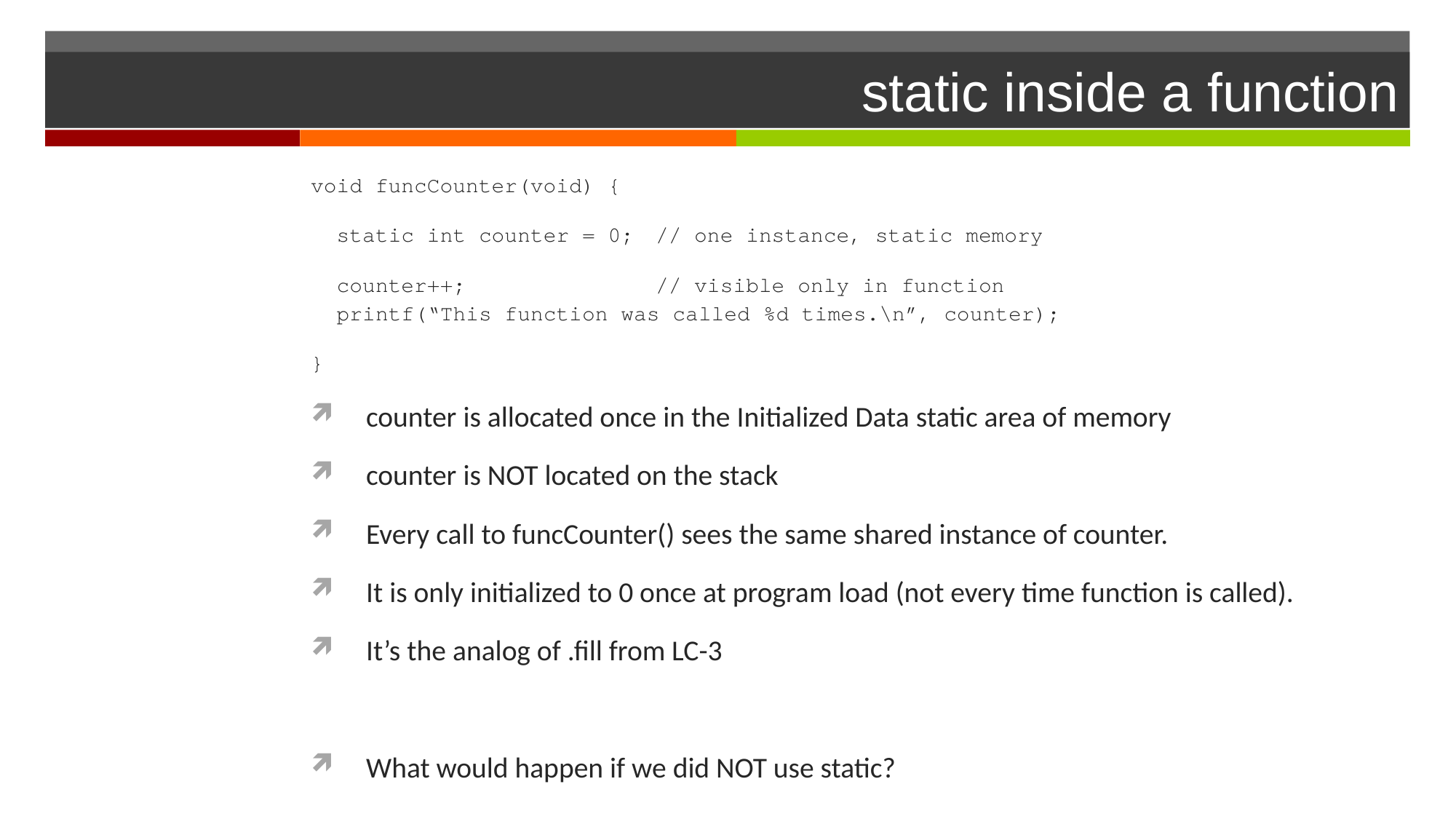

# static inside a function
void funcCounter(void) {
  static int counter = 0; 	// one instance, static memory
  counter++;          	// visible only in function
  printf(“This function was called %d times.\n”, counter);
}
counter is allocated once in the Initialized Data static area of memory
counter is NOT located on the stack
Every call to funcCounter() sees the same shared instance of counter.
It is only initialized to 0 once at program load (not every time function is called).
It’s the analog of .fill from LC-3

What would happen if we did NOT use static?